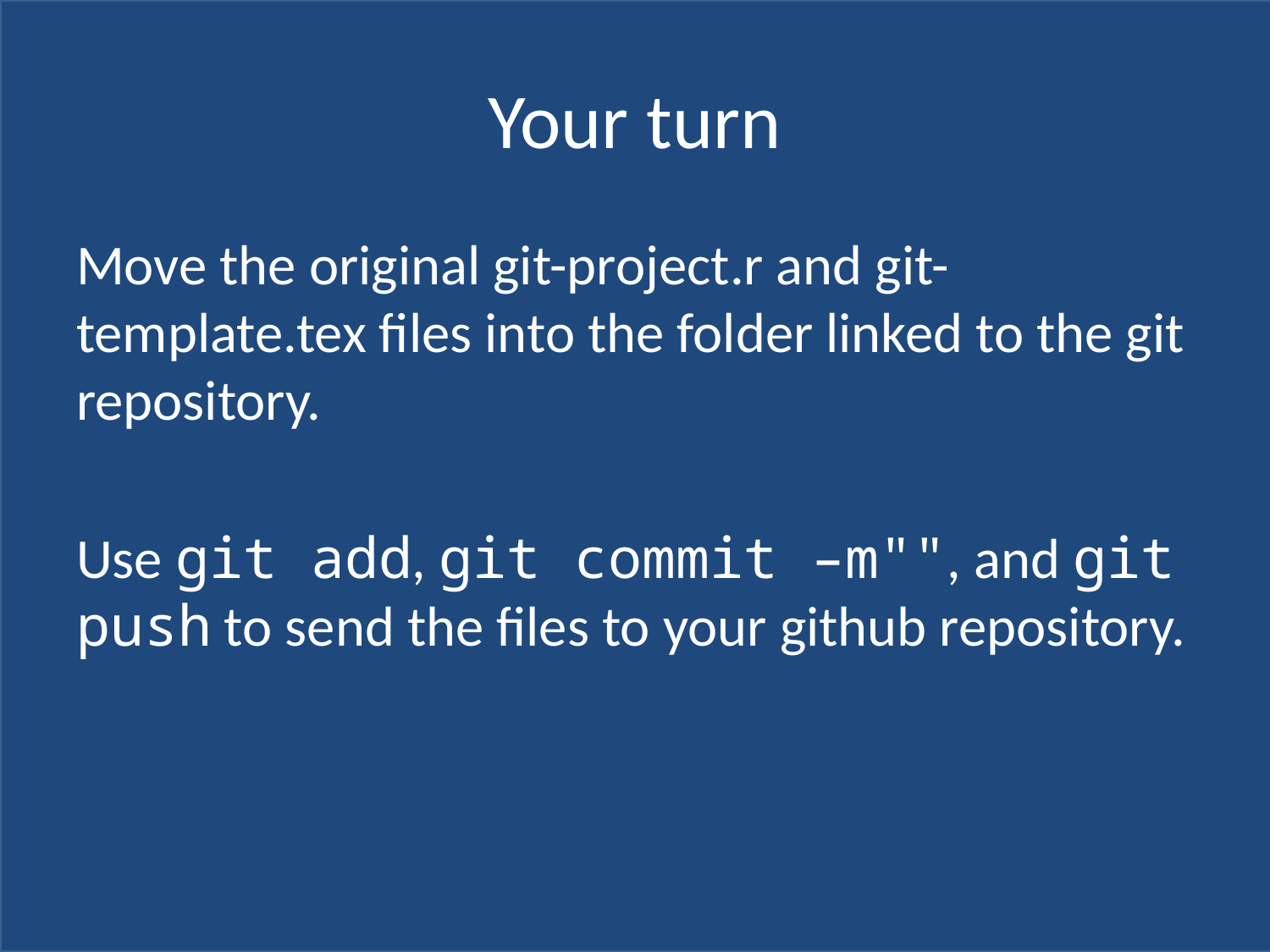

# Your turn
Move the original git-project.r and git-template.tex files into the folder linked to the git repository.

Use git add, git commit –m"", and git push to send the files to your github repository.